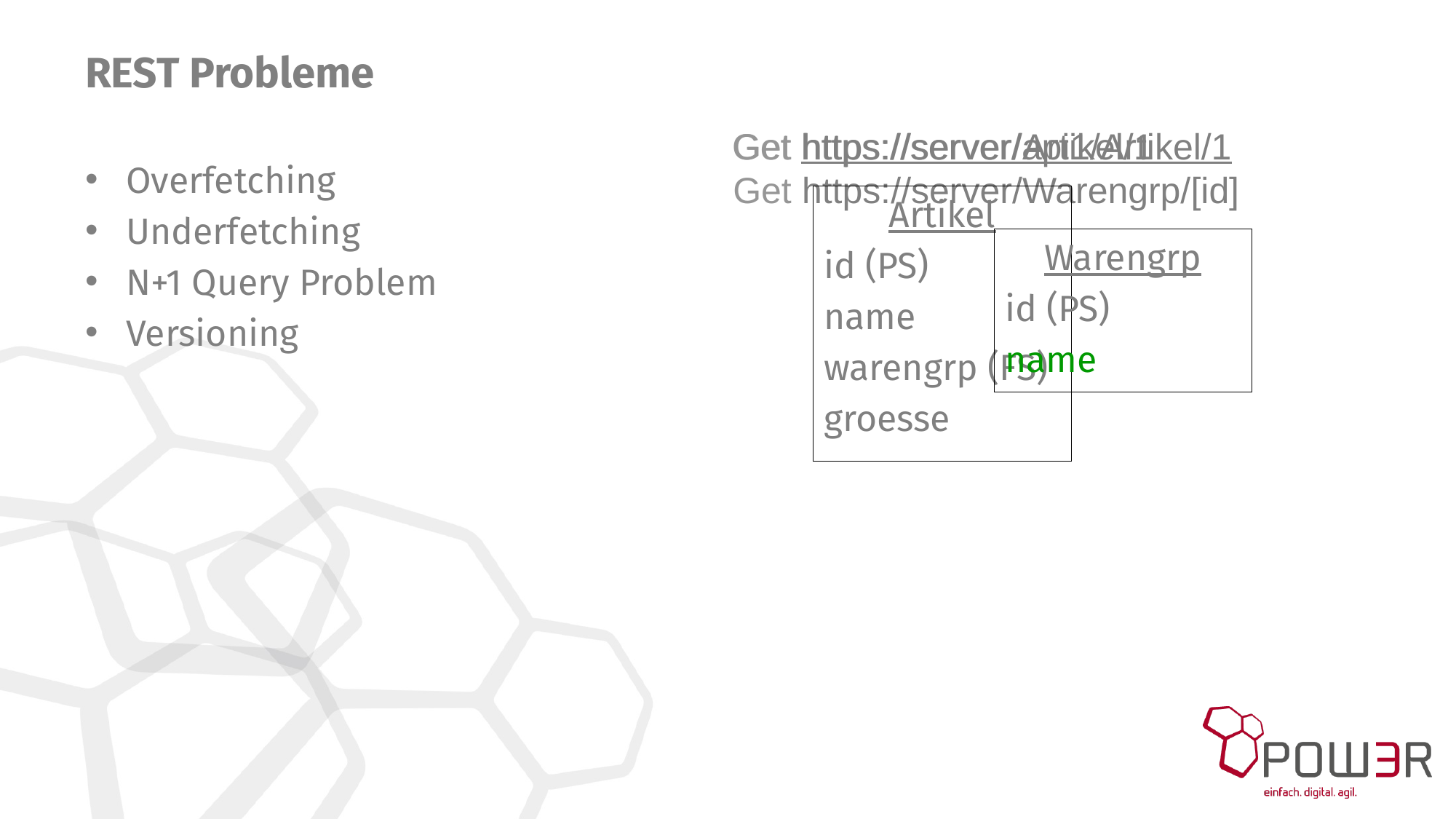

# REST Probleme
Get https://server/Artikel/1
Get https://server/Warengrp/[id]
Get https://server/api1/Artikel/1
Overfetching
Underfetching
N+1 Query Problem
Versioning
Artikel
id (PS)
name
warengrp (FS)
groesse
Warengrp
id (PS)
name